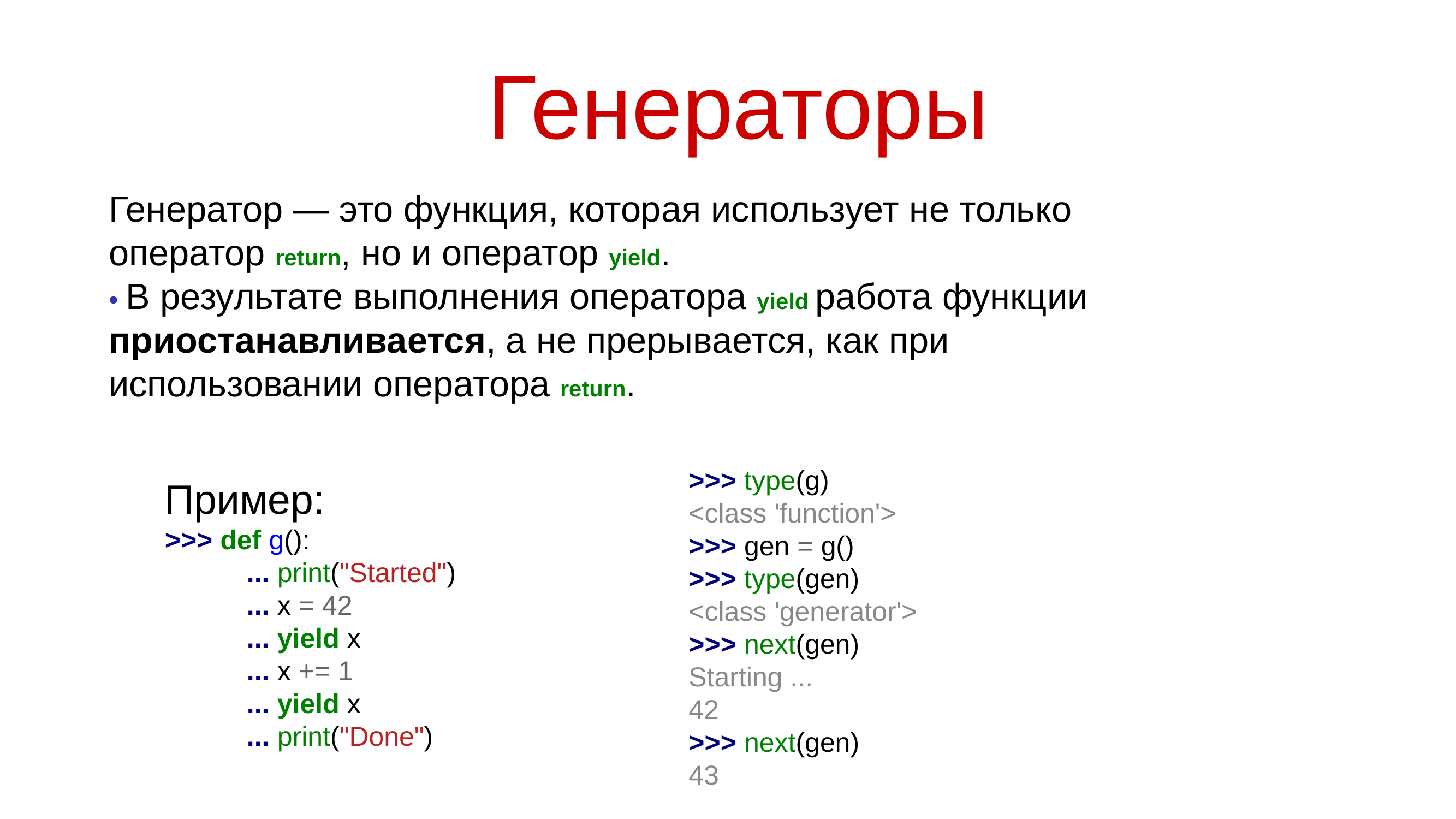

# Генераторы
Генератор — это функция, которая использует не только
оператор return, но и оператор yield.
• В результате выполнения оператора yield работа функции
приостанавливается, а не прерывается, как при
использовании оператора return.
>>> type(g)
<class 'function'>
>>> gen = g()
>>> type(gen)
<class 'generator'>
>>> next(gen)
Starting ...
42
>>> next(gen)
43
Пример:
>>> def g():
	... print("Started")
	... x = 42
	... yield x
	... x += 1
	... yield x
	... print("Done")